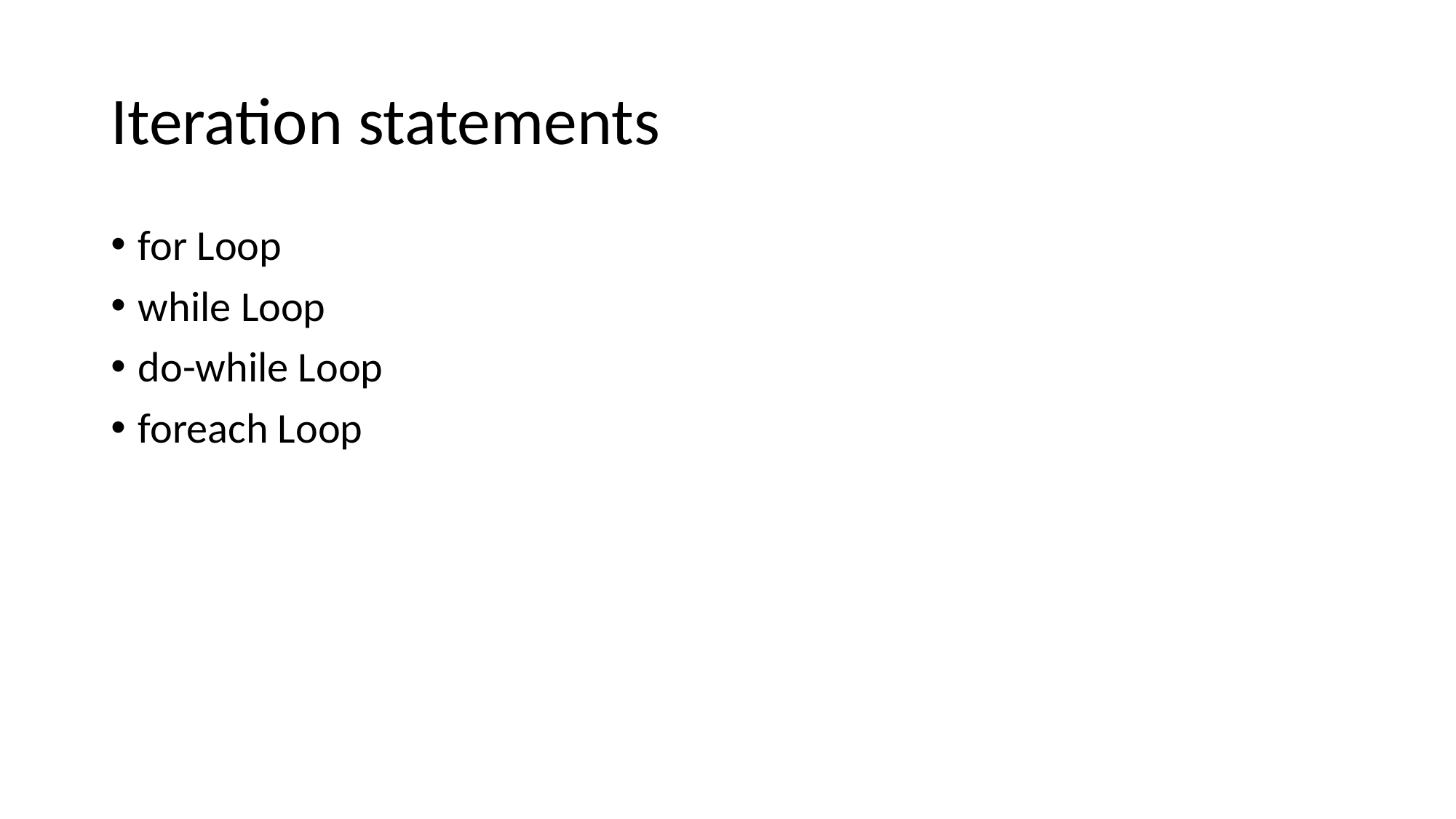

# Iteration statements
for Loop
while Loop
do-while Loop
foreach Loop